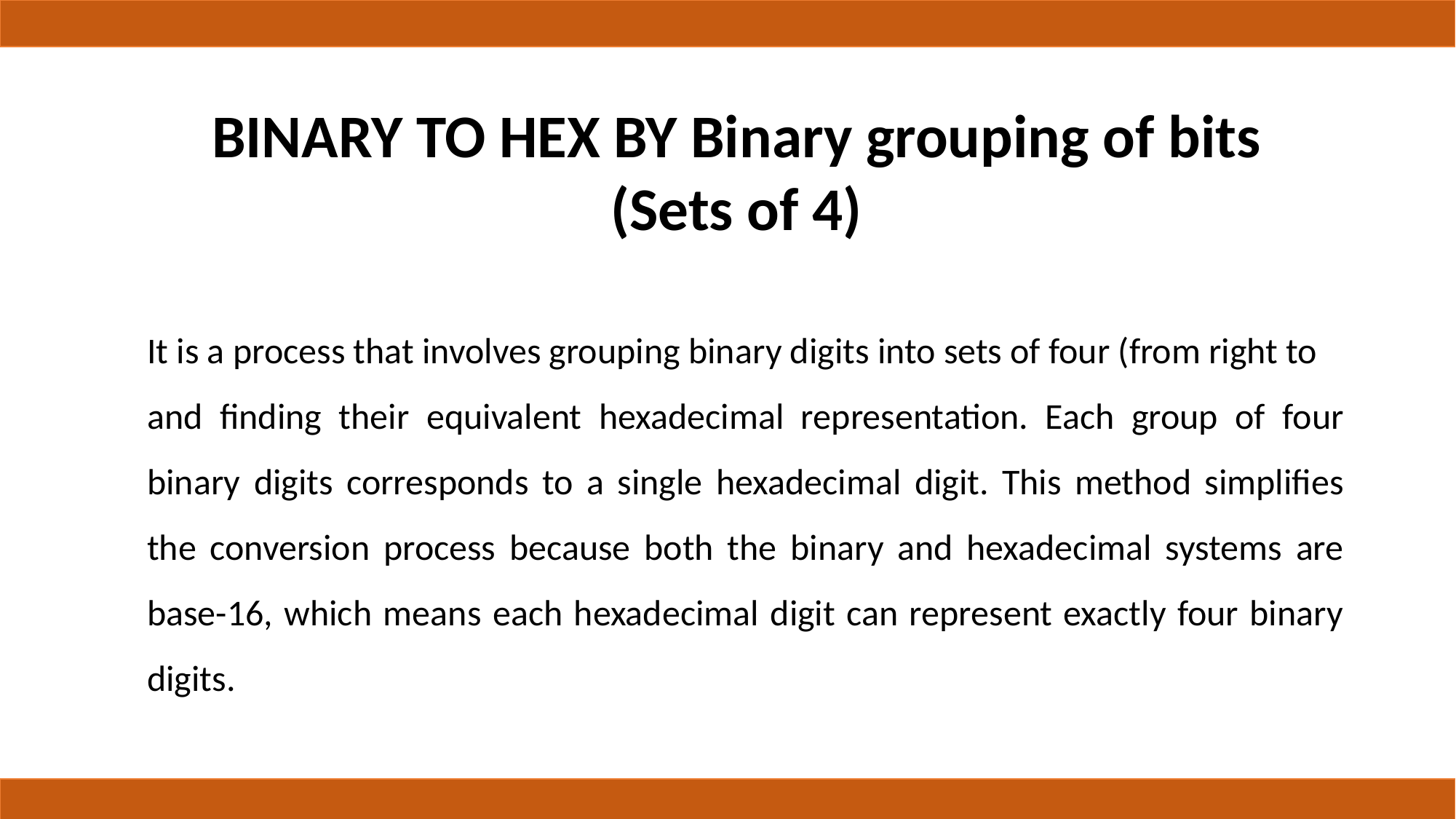

# BINARY TO HEX BY Binary grouping of bits (Sets of 4)
It is a process that involves grouping binary digits into sets of four (from right to
and finding their equivalent hexadecimal representation. Each group of four binary digits corresponds to a single hexadecimal digit. This method simplifies the conversion process because both the binary and hexadecimal systems are base-16, which means each hexadecimal digit can represent exactly four binary digits.